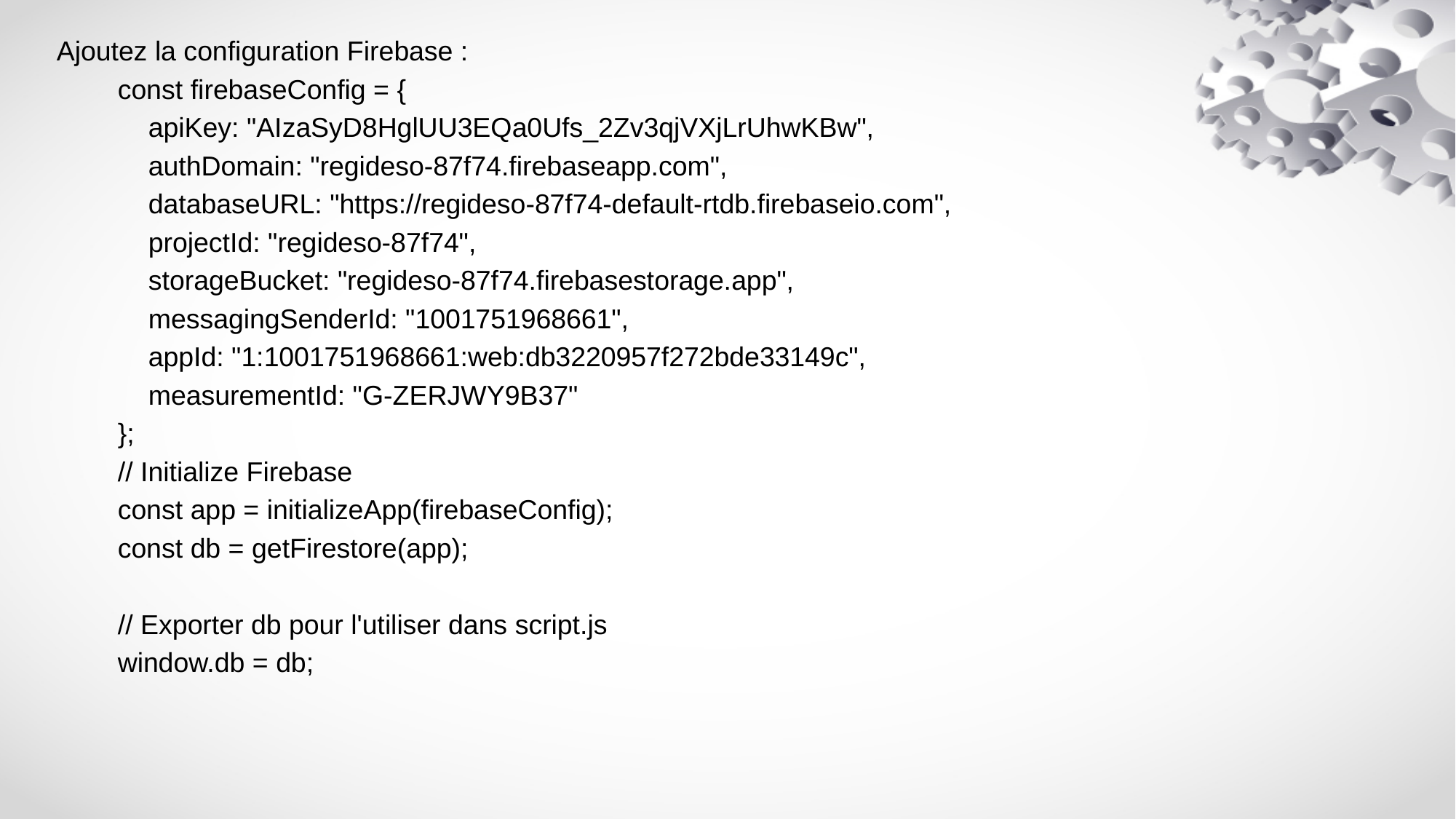

Ajoutez la configuration Firebase :
        const firebaseConfig = {
            apiKey: "AIzaSyD8HglUU3EQa0Ufs_2Zv3qjVXjLrUhwKBw",
            authDomain: "regideso-87f74.firebaseapp.com",
            databaseURL: "https://regideso-87f74-default-rtdb.firebaseio.com",
            projectId: "regideso-87f74",
            storageBucket: "regideso-87f74.firebasestorage.app",
            messagingSenderId: "1001751968661",
            appId: "1:1001751968661:web:db3220957f272bde33149c",
            measurementId: "G-ZERJWY9B37"
        };
        // Initialize Firebase
        const app = initializeApp(firebaseConfig);
        const db = getFirestore(app);

        // Exporter db pour l'utiliser dans script.js
        window.db = db;